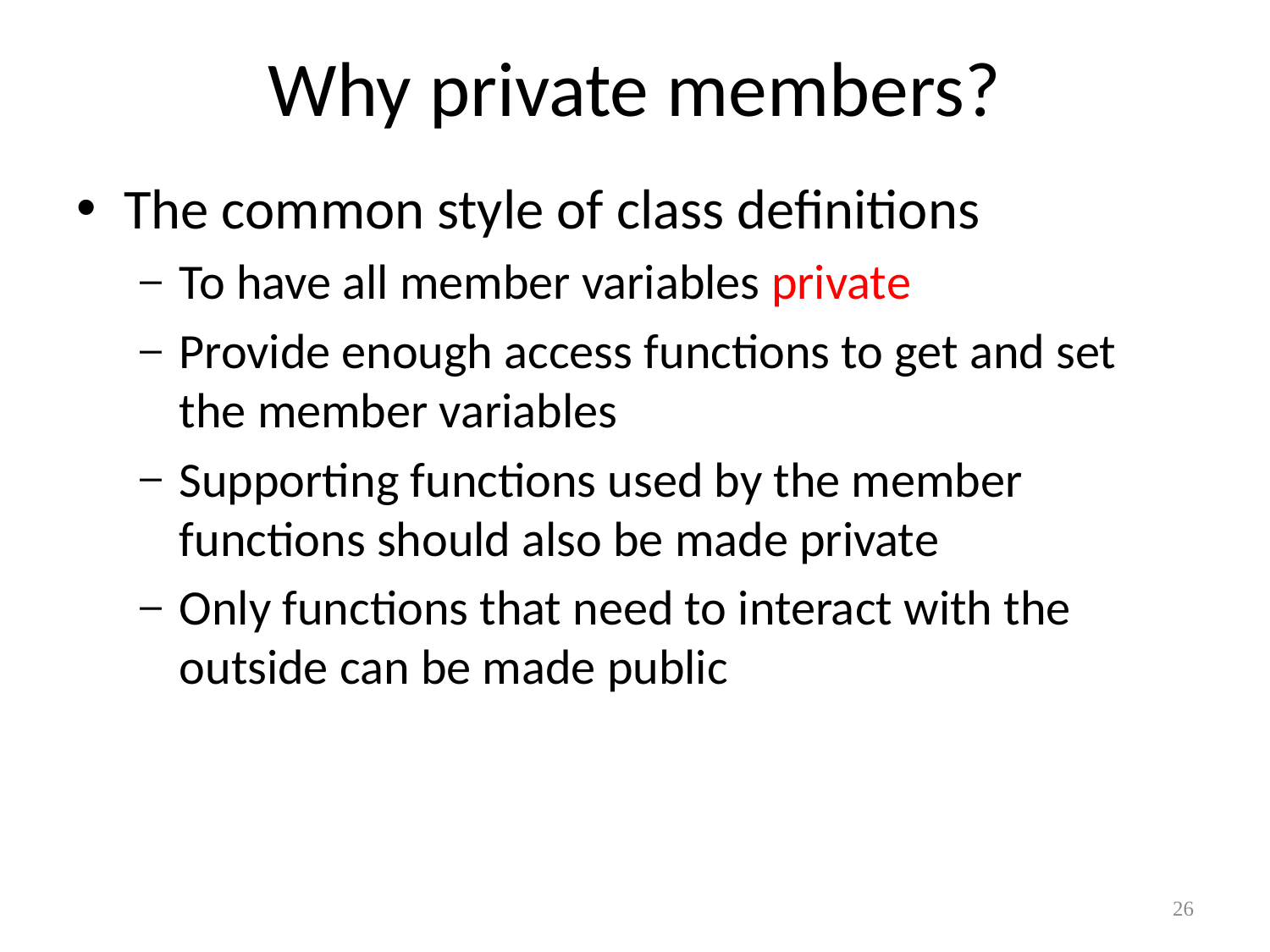

# Why private members?
The common style of class definitions
To have all member variables private
Provide enough access functions to get and set the member variables
Supporting functions used by the member functions should also be made private
Only functions that need to interact with the outside can be made public
26